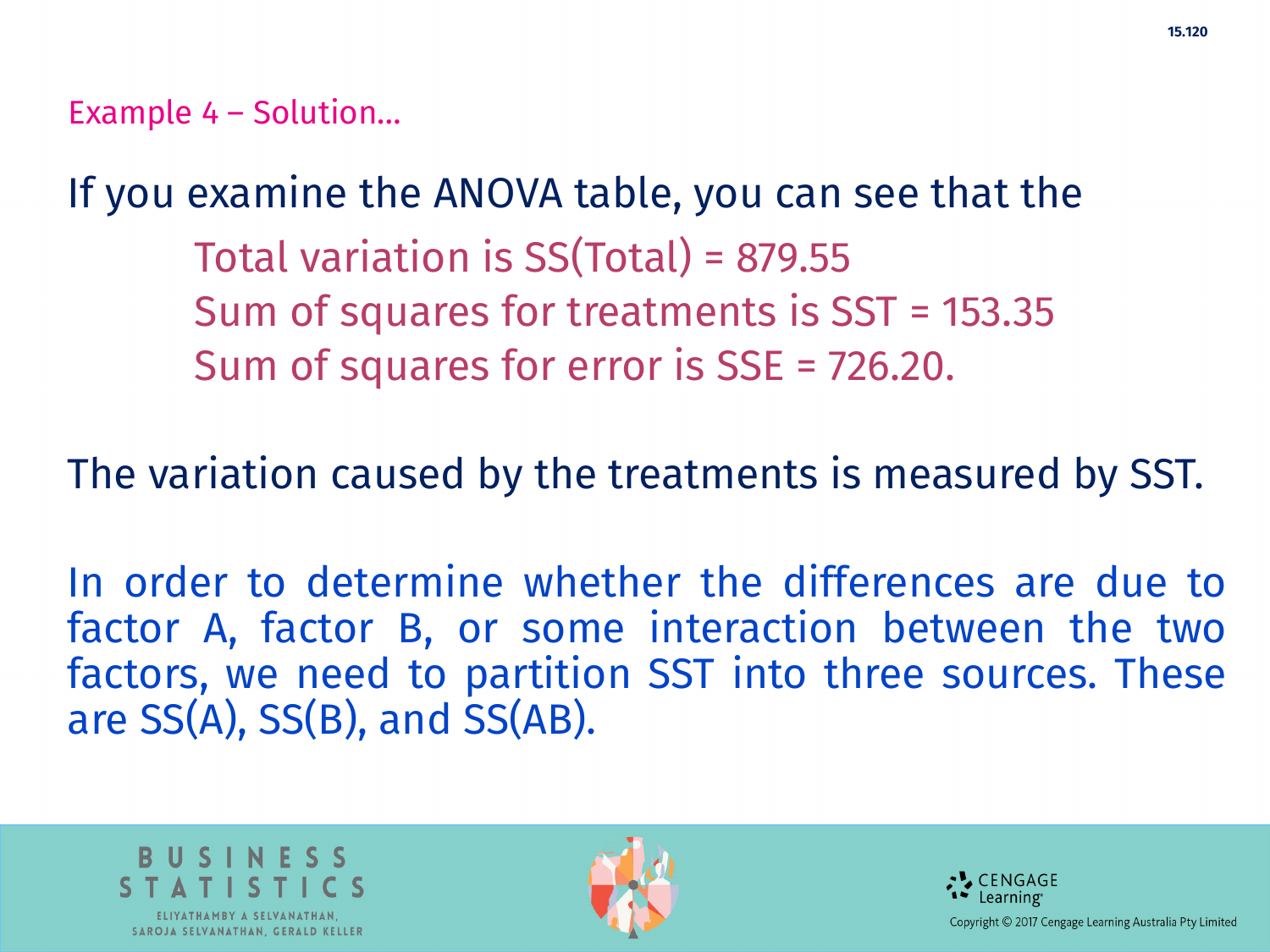

15.120
Example 4 – Solution…
If you examine the ANOVA table, you can see that the
	Total variation is SS(Total) = 879.55
	Sum of squares for treatments is SST = 153.35
	Sum of squares for error is SSE = 726.20.

The variation caused by the treatments is measured by SST.

In order to determine whether the differences are due to factor A, factor B, or some interaction between the two factors, we need to partition SST into three sources. These are SS(A), SS(B), and SS(AB).